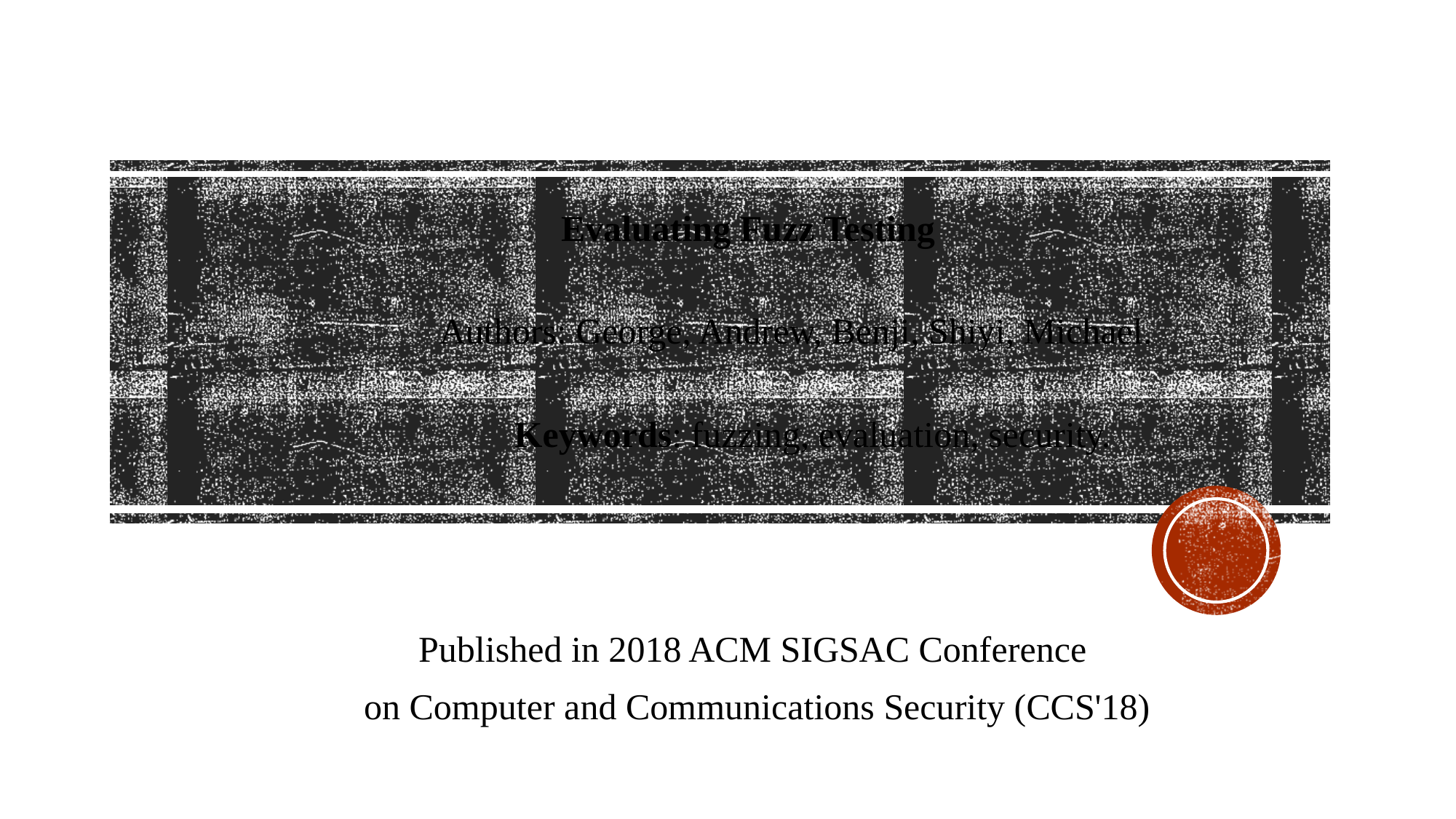

﻿Evaluating Fuzz Testing
Authors: George, Andrew, Benji, Shiyi, Michael.
Keywords: fuzzing, evaluation, security.
Published in 2018 ACM SIGSAC Conference
on Computer and Communications Security (CCS'18)